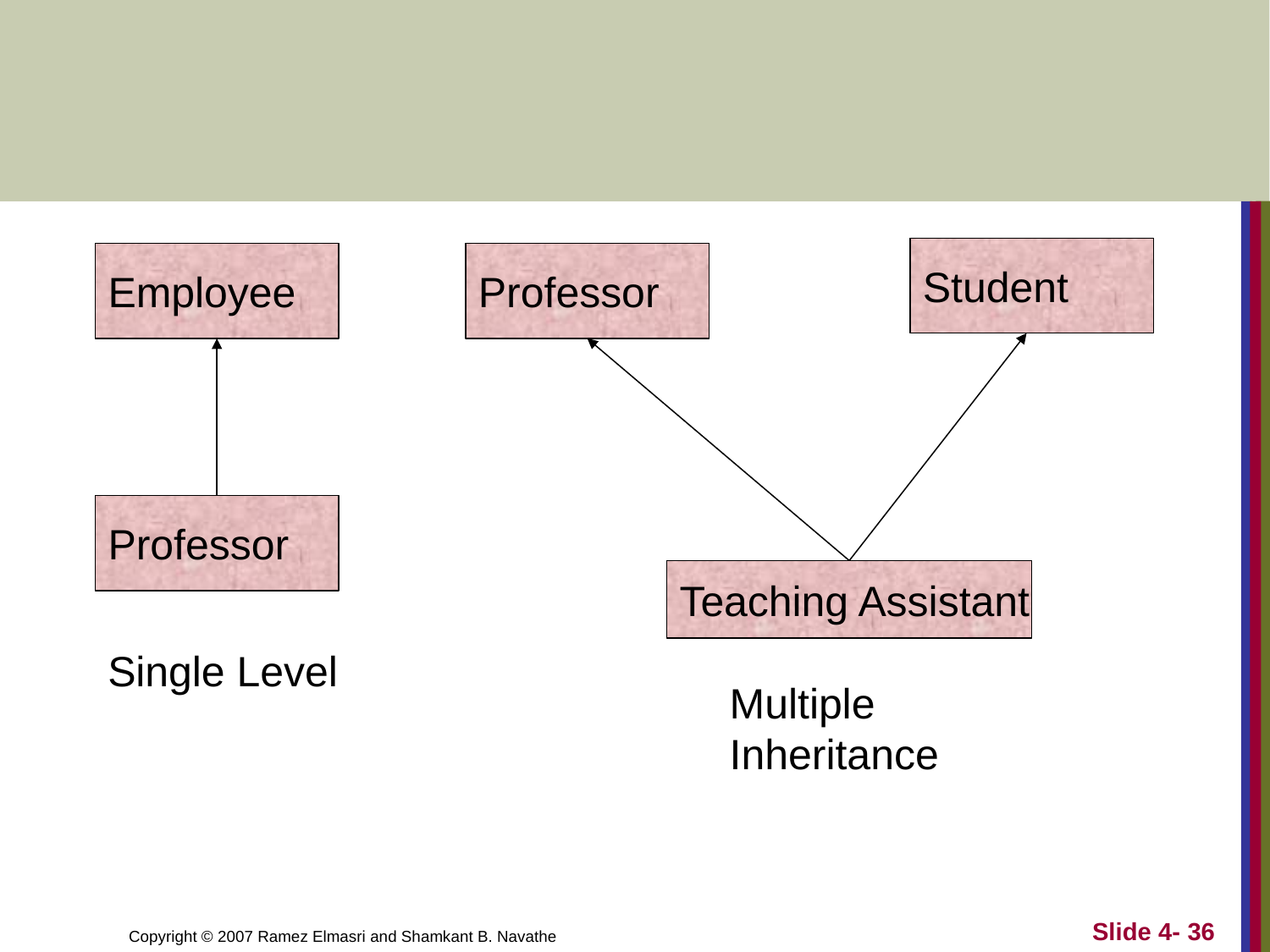

Student
Employee
Professor
Professor
Teaching Assistant
Single Level
Multiple Inheritance
Slide 4- 36